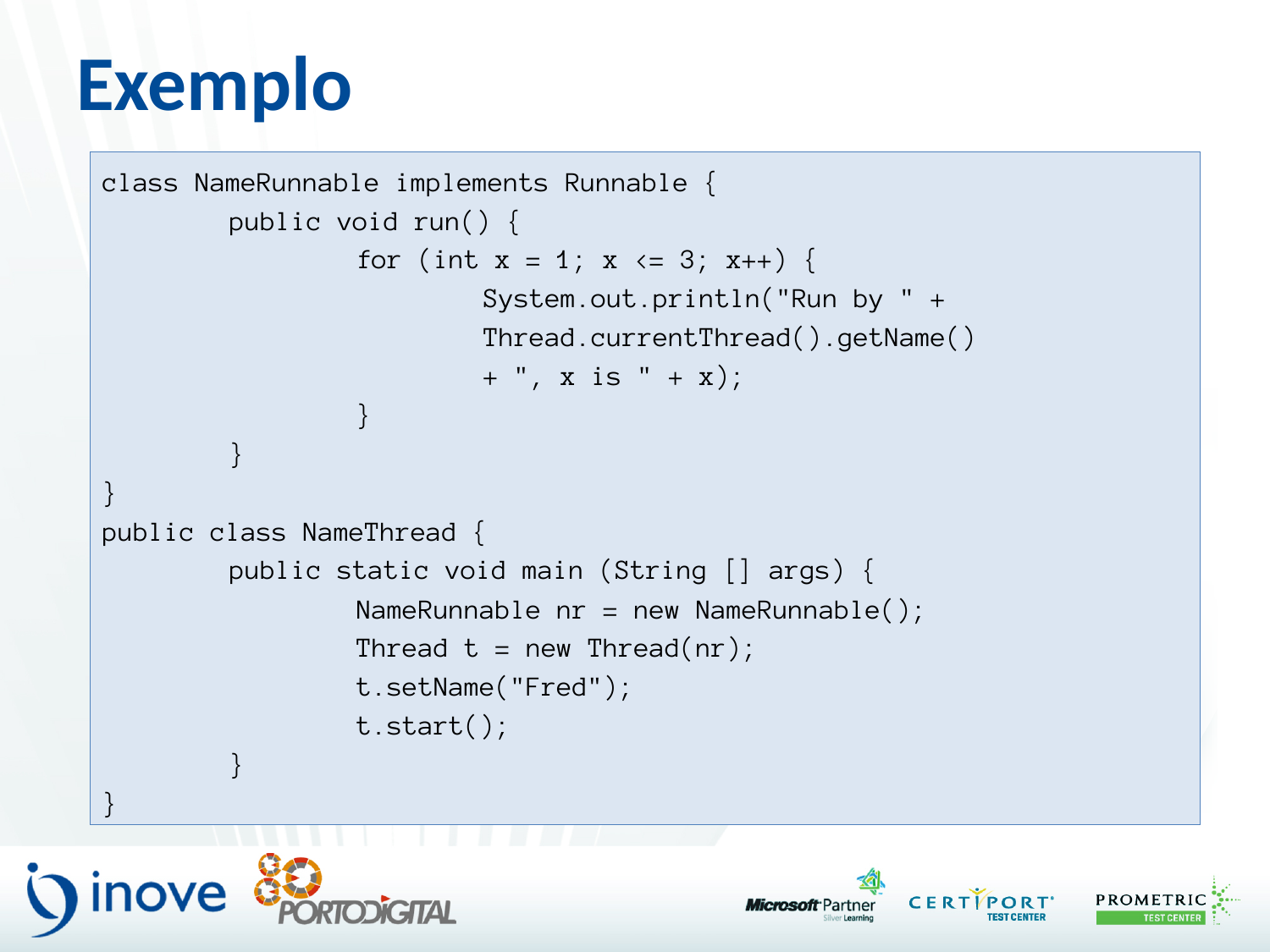

# Exemplo
class NameRunnable implements Runnable {
	public void run() {
		for (int x = 1; x <= 3; x++) {
			System.out.println("Run by " +
			Thread.currentThread().getName()
			+ ", x is " + x);
		}
	}
}
public class NameThread {
	public static void main (String [] args) {
		NameRunnable nr = new NameRunnable();
		Thread t = new Thread(nr);
		t.setName("Fred");
		t.start();
	}
}